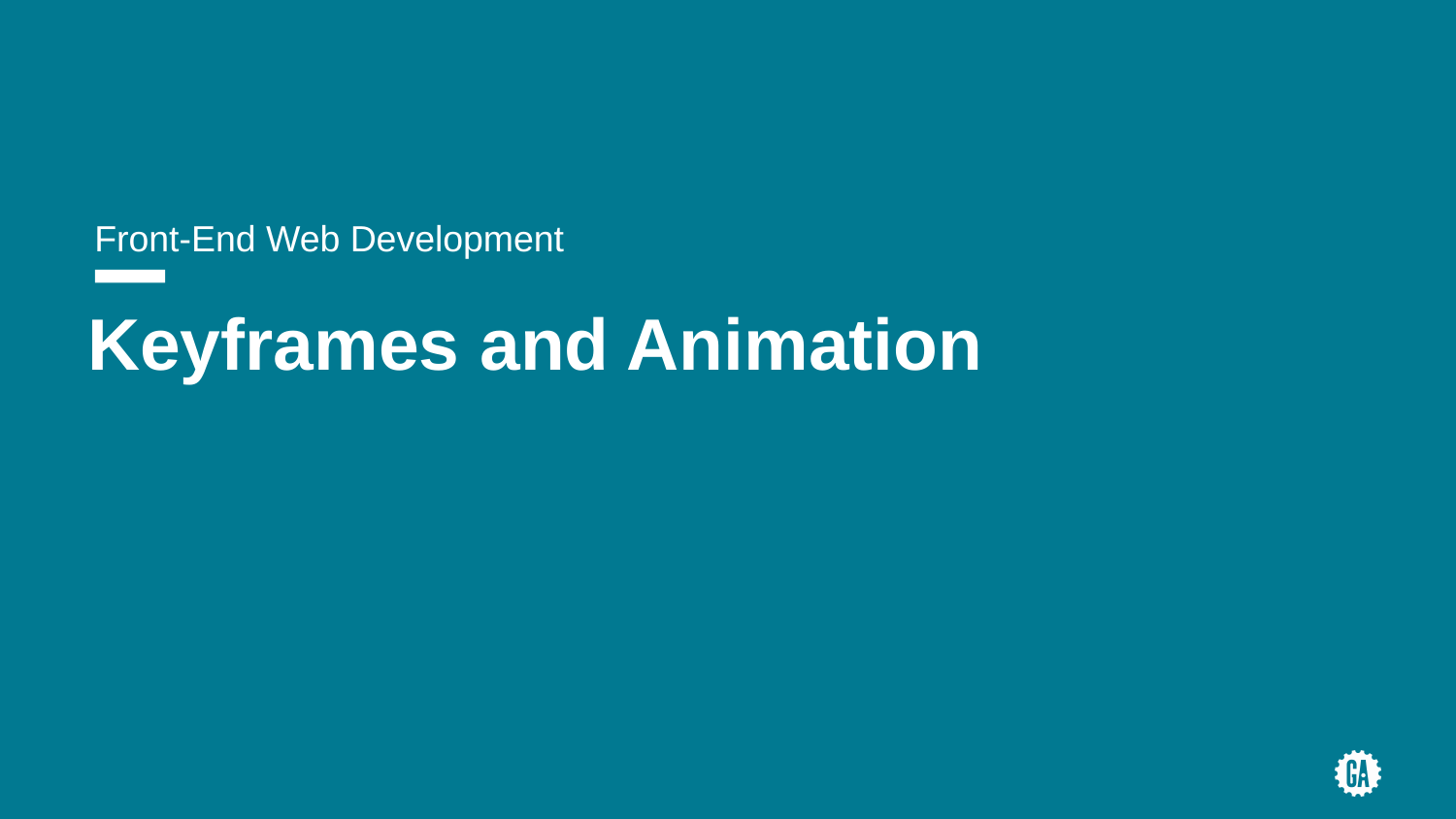

Front-End Web Development
# Keyframes and Animation